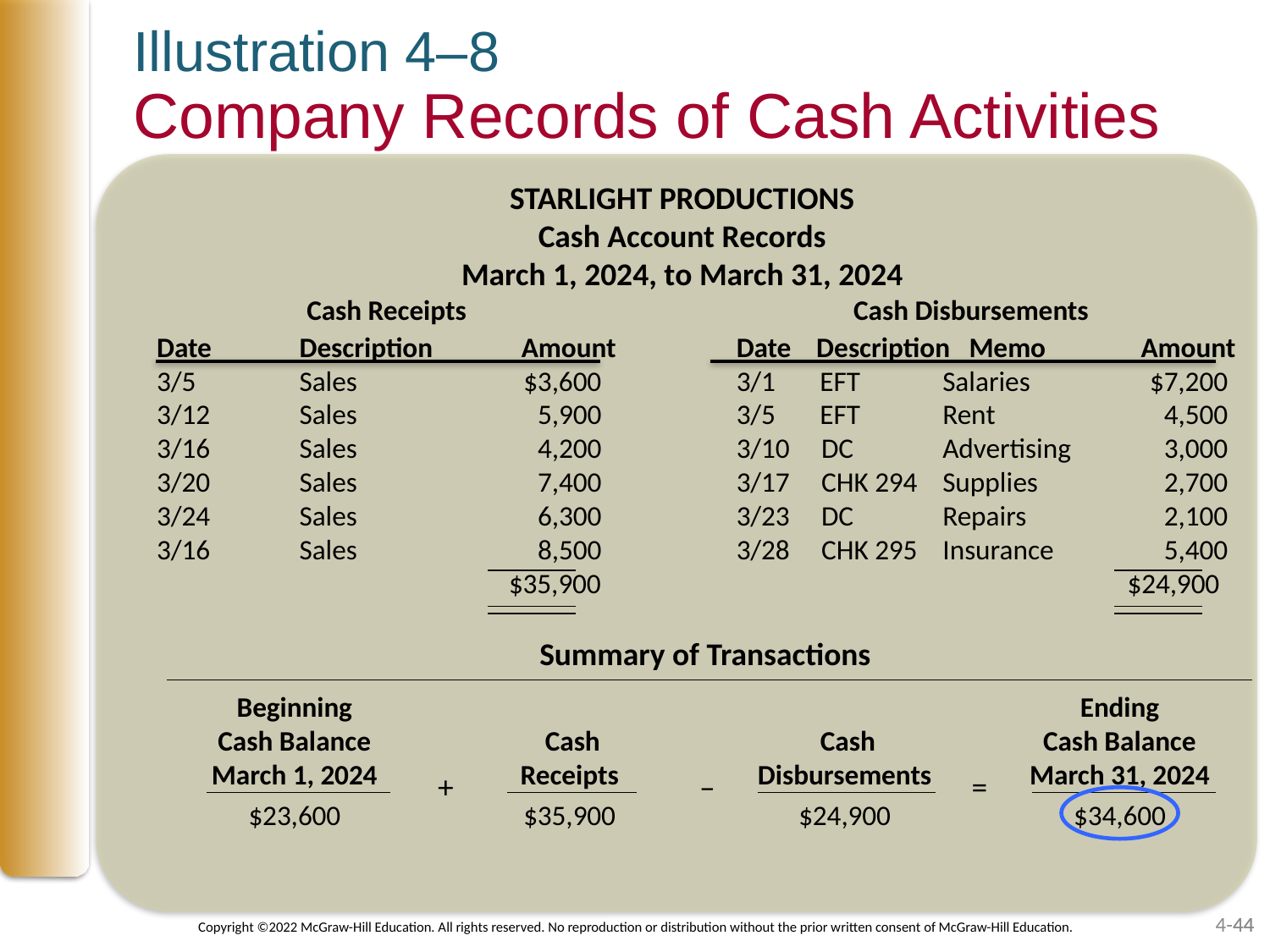

# Illustration 4–8 Company Records of Cash Activities

STARLIGHT PRODUCTIONS
Cash Account Records
March 1, 2024, to March 31, 2024
	Cash Receipts	Cash Disbursements
Date	Description	Amount	Date    Description   Memo	Amount
3/5	Sales 	$3,600	3/1       EFT	Salaries	$7,200
3/12	Sales 	5,900	3/5       EFT	Rent	4,500
3/16	Sales 	4,200	3/10     DC	Advertising	3,000
3/20	Sales 	7,400	3/17     CHK 294	Supplies	2,700
3/24	Sales 	6,300	3/23     DC	Repairs	2,100
3/16	Sales 	8,500	3/28     CHK 295	Insurance	5,400
	                                 $35,900                                                                                   $24,900
Summary of Transactions
Beginning
Cash Balance
March 1, 2024
$23,600

Cash
Receipts
$35,900

Cash
Disbursements
$24,900

Ending
Cash Balance
March 31, 2024
$34,600

+
–
=

44
4-44
Copyright ©2022 McGraw-Hill Education. All rights reserved. No reproduction or distribution without the prior written consent of McGraw-Hill Education.